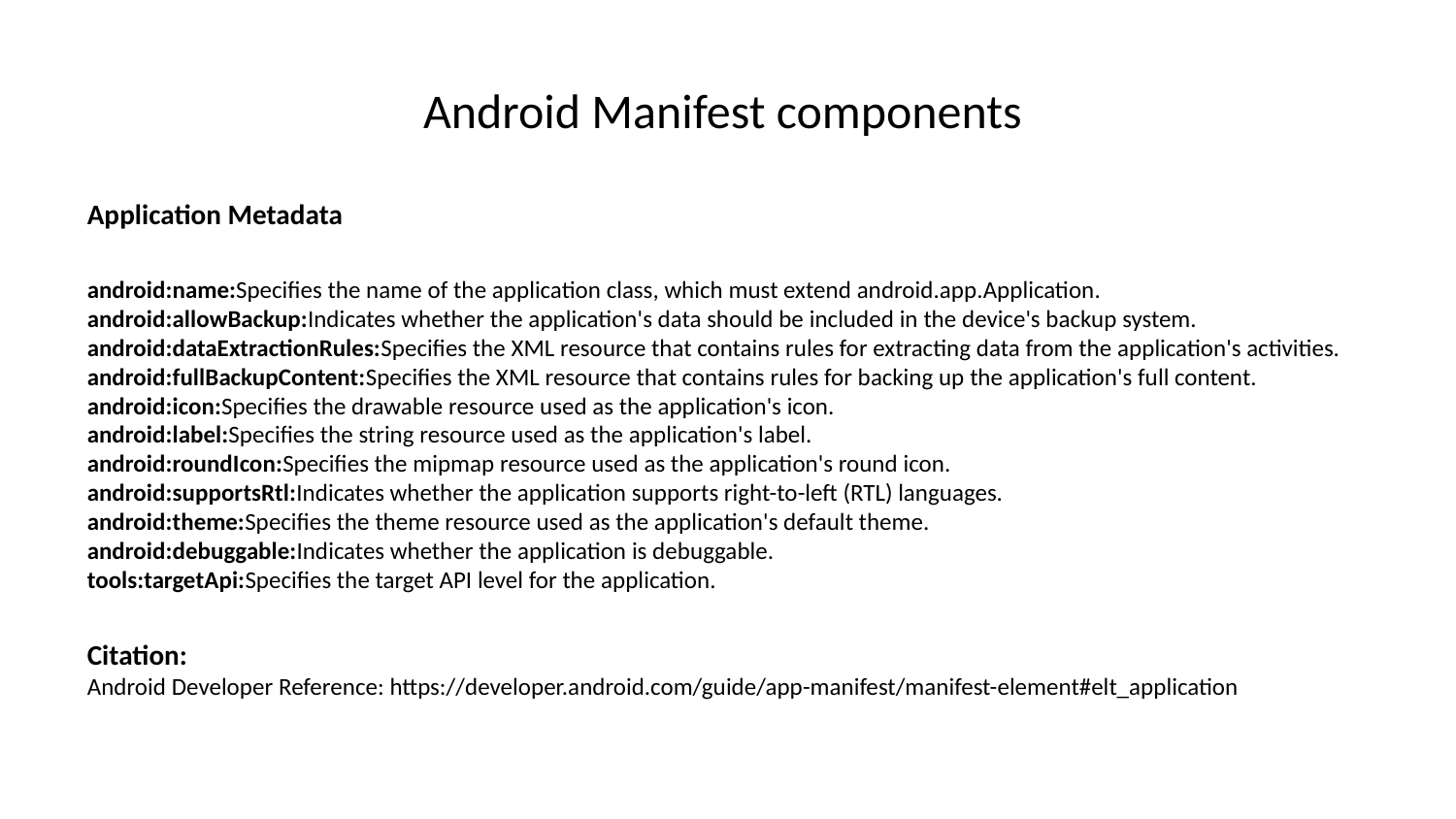

# Android Manifest components

Application Metadata

android:name:Specifies the name of the application class, which must extend android.app.Application.
android:allowBackup:Indicates whether the application's data should be included in the device's backup system.
android:dataExtractionRules:Specifies the XML resource that contains rules for extracting data from the application's activities.
android:fullBackupContent:Specifies the XML resource that contains rules for backing up the application's full content.
android:icon:Specifies the drawable resource used as the application's icon.
android:label:Specifies the string resource used as the application's label.
android:roundIcon:Specifies the mipmap resource used as the application's round icon.
android:supportsRtl:Indicates whether the application supports right-to-left (RTL) languages.
android:theme:Specifies the theme resource used as the application's default theme.
android:debuggable:Indicates whether the application is debuggable.
tools:targetApi:Specifies the target API level for the application.

Citation:
Android Developer Reference: https://developer.android.com/guide/app-manifest/manifest-element#elt_application